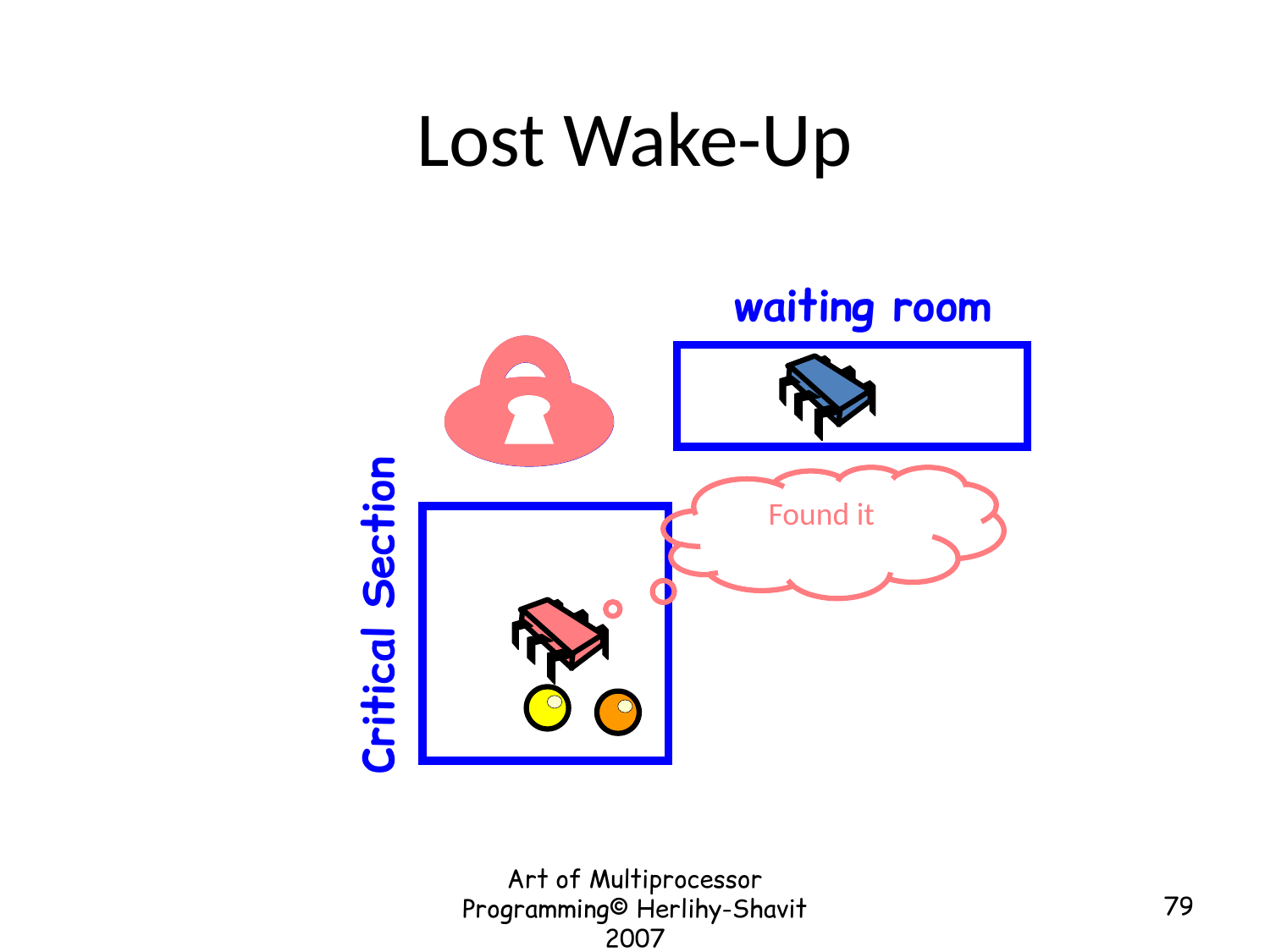

# Lost Wake-Up
waiting room

Found it

Critical Section

Art of Multiprocessor Programming© Herlihy-Shavit 2007
79